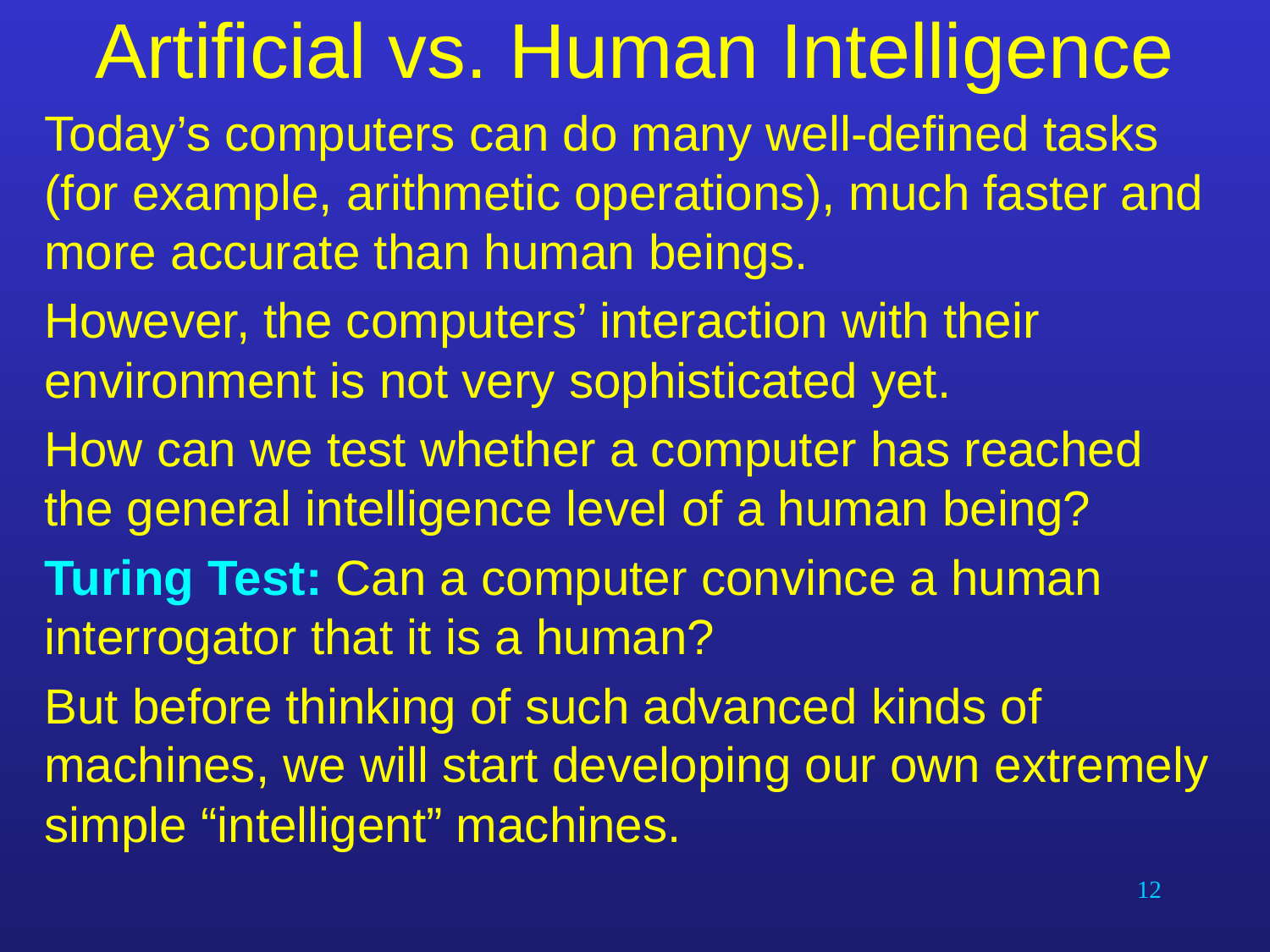

# Artificial vs. Human Intelligence
Today’s computers can do many well-defined tasks (for example, arithmetic operations), much faster and more accurate than human beings.
However, the computers’ interaction with their environment is not very sophisticated yet.
How can we test whether a computer has reached the general intelligence level of a human being?
Turing Test: Can a computer convince a human interrogator that it is a human?
But before thinking of such advanced kinds of machines, we will start developing our own extremely simple “intelligent” machines.
12